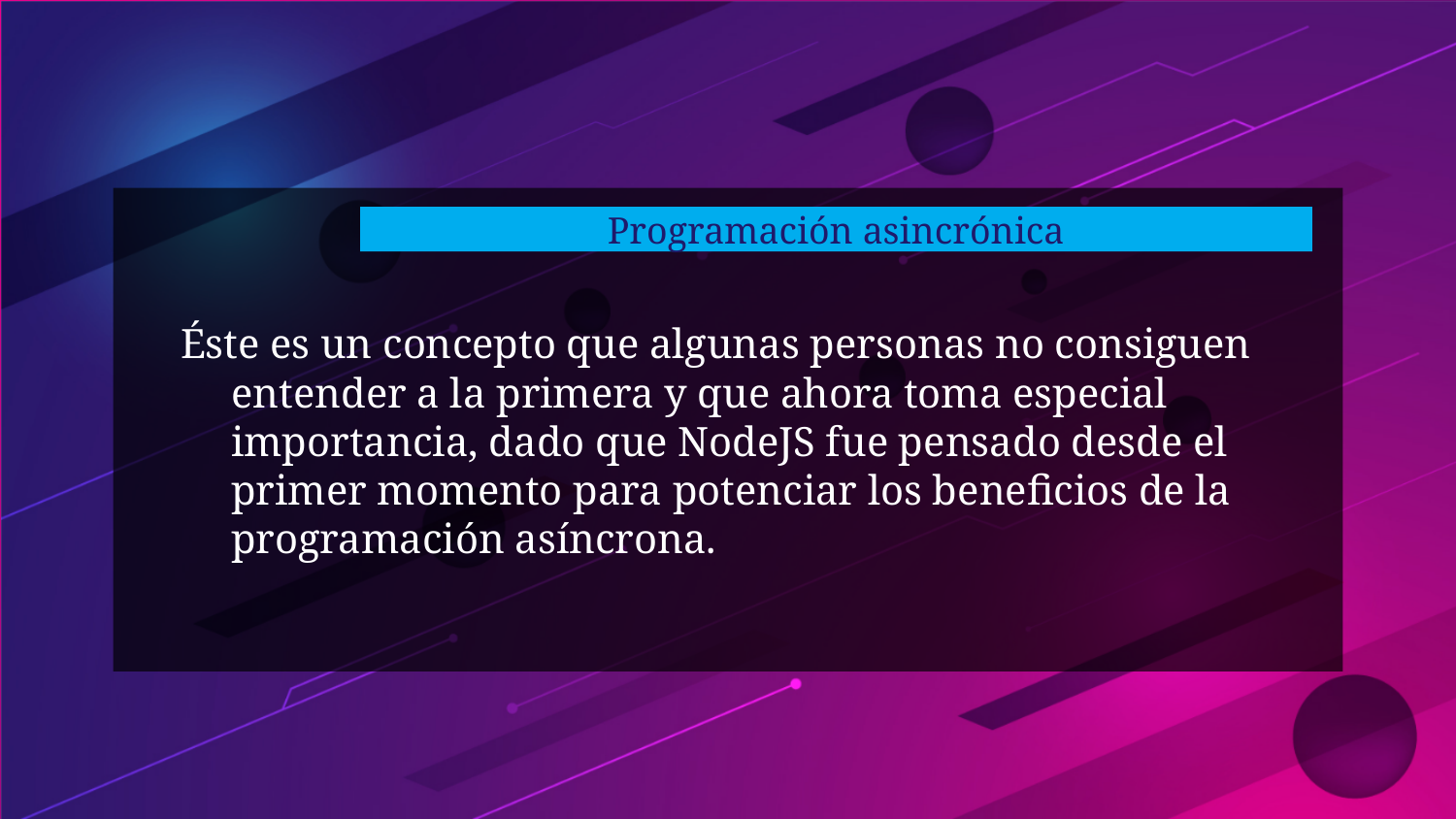

# Programación asincrónica
Éste es un concepto que algunas personas no consiguen entender a la primera y que ahora toma especial importancia, dado que NodeJS fue pensado desde el primer momento para potenciar los beneficios de la programación asíncrona.